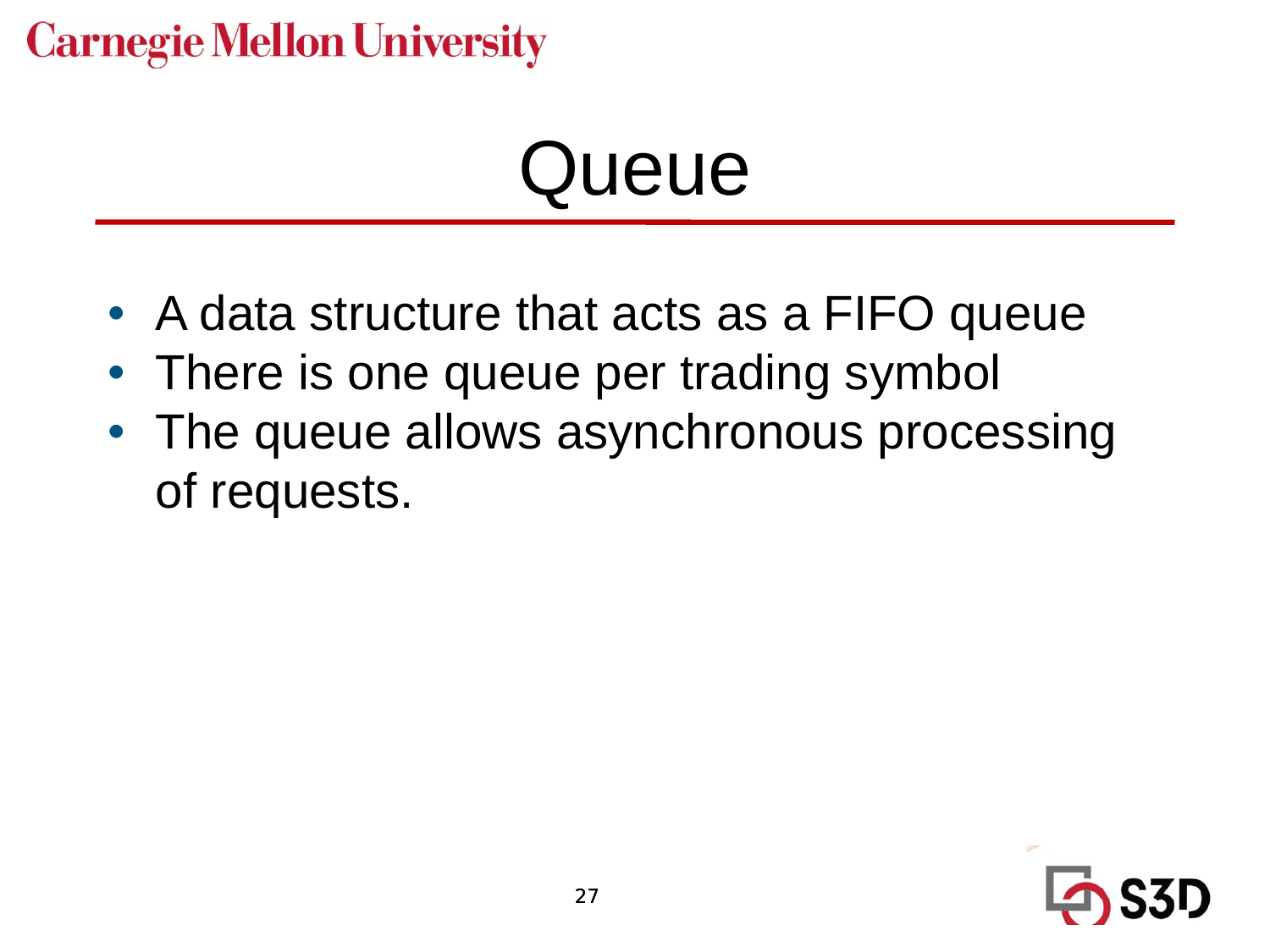

# Queue
A data structure that acts as a FIFO queue
There is one queue per trading symbol
The queue allows asynchronous processing of requests.
27